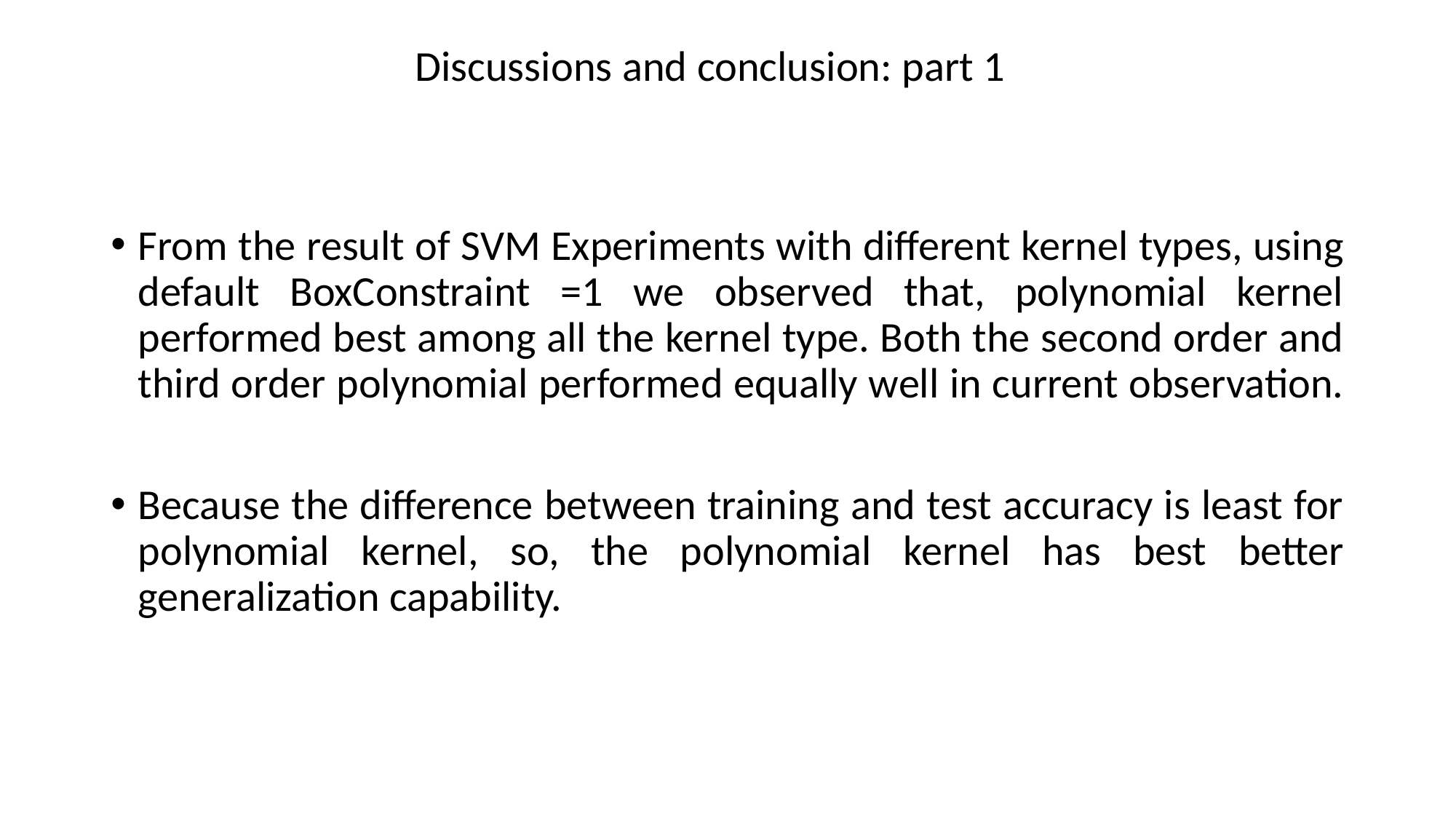

# Discussions and conclusion: part 1
From the result of SVM Experiments with different kernel types, using default BoxConstraint =1 we observed that, polynomial kernel performed best among all the kernel type. Both the second order and third order polynomial performed equally well in current observation.

Because the difference between training and test accuracy is least for polynomial kernel, so, the polynomial kernel has best better generalization capability.